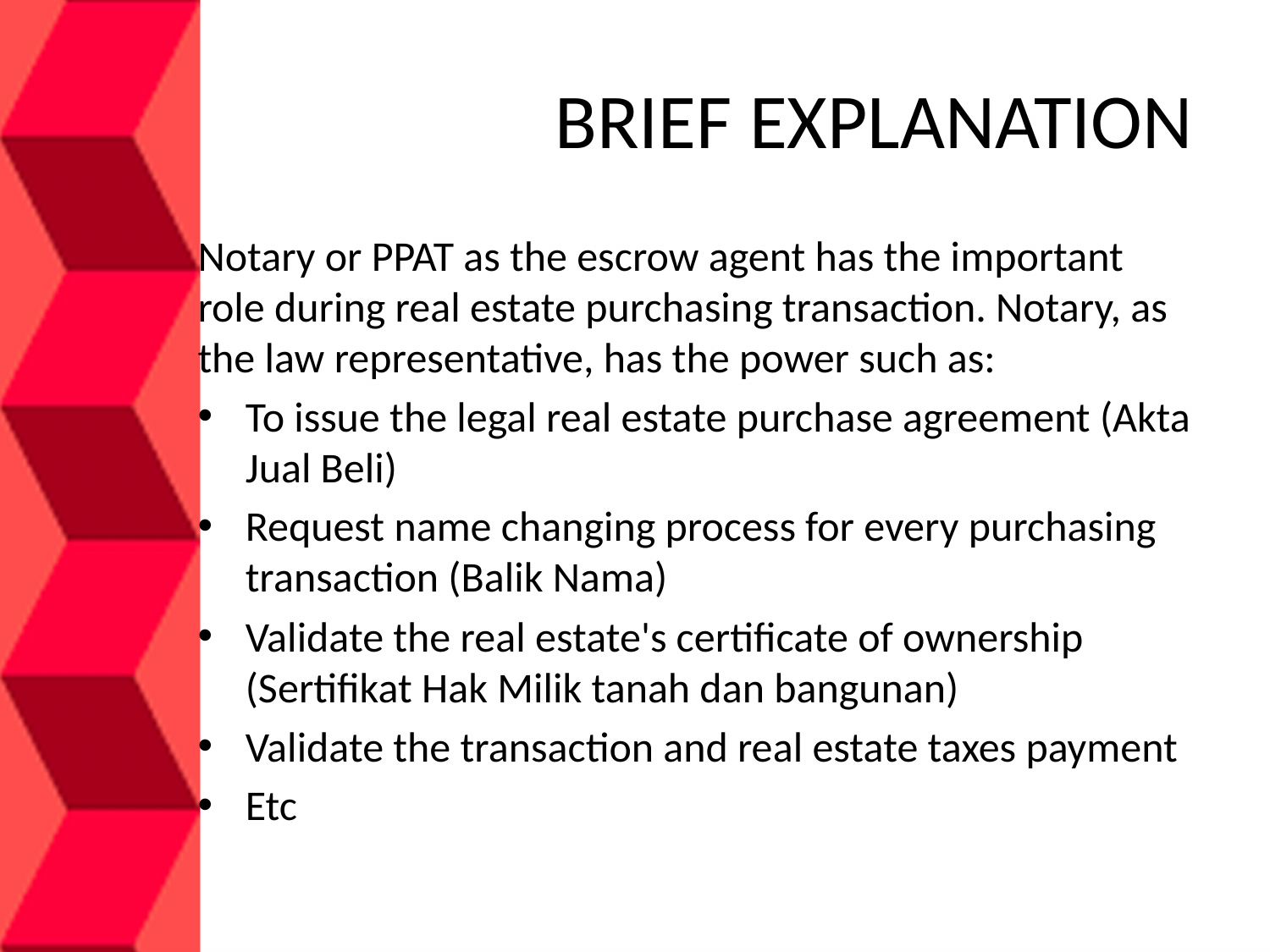

# BRIEF EXPLANATION
Notary or PPAT as the escrow agent has the important role during real estate purchasing transaction. Notary, as the law representative, has the power such as:
To issue the legal real estate purchase agreement (Akta Jual Beli)
Request name changing process for every purchasing transaction (Balik Nama)
Validate the real estate's certificate of ownership (Sertifikat Hak Milik tanah dan bangunan)
Validate the transaction and real estate taxes payment
Etc